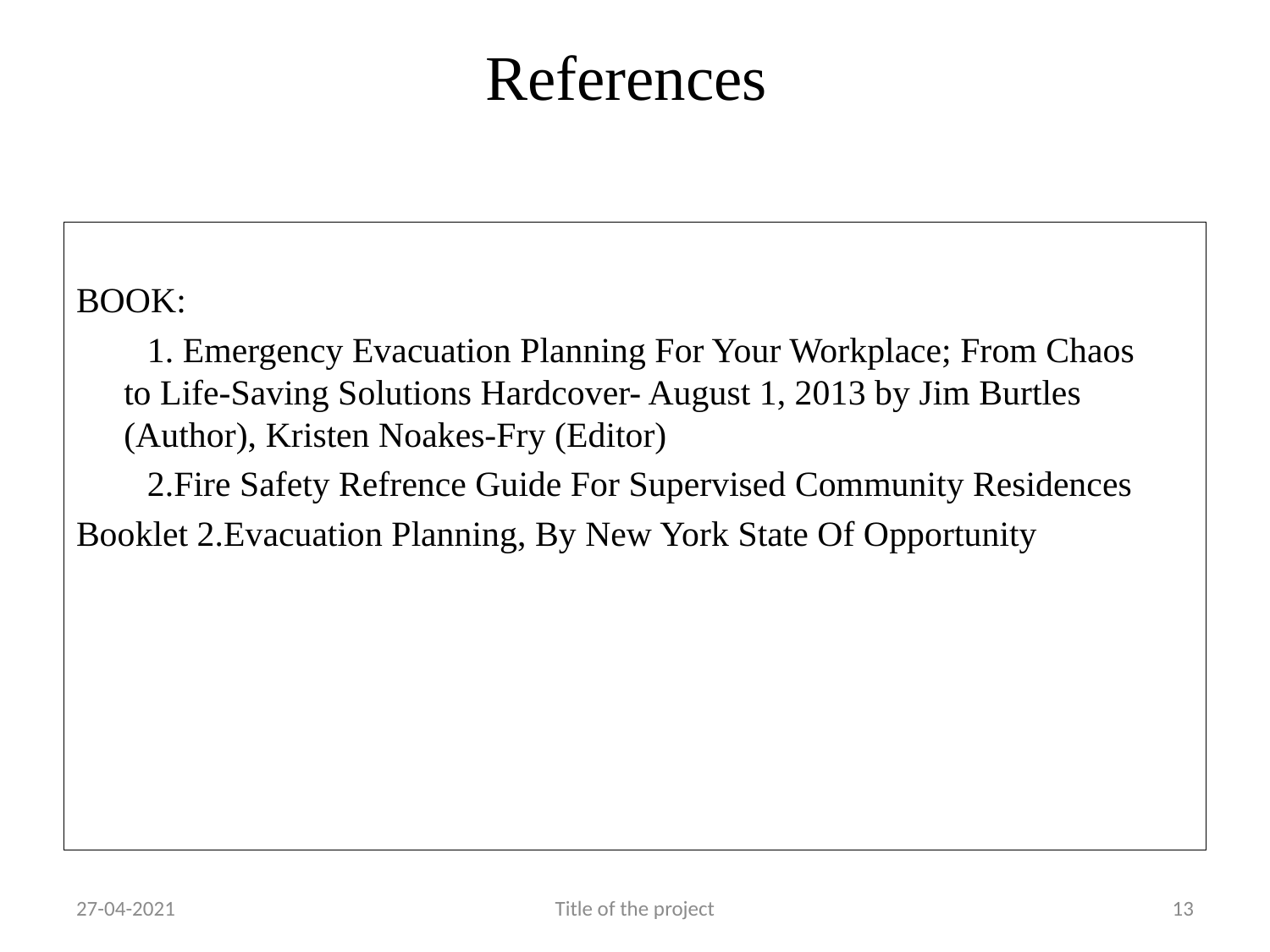

# References

BOOK:
        1. Emergency Evacuation Planning For Your Workplace; From Chaos    to Life-Saving Solutions Hardcover- August 1, 2013 by Jim Burtles (Author), Kristen Noakes-Fry (Editor)
        2.Fire Safety Refrence Guide For Supervised Community Residences
Booklet 2.Evacuation Planning, By New York State Of Opportunity

27-04-2021
Title of the project
13